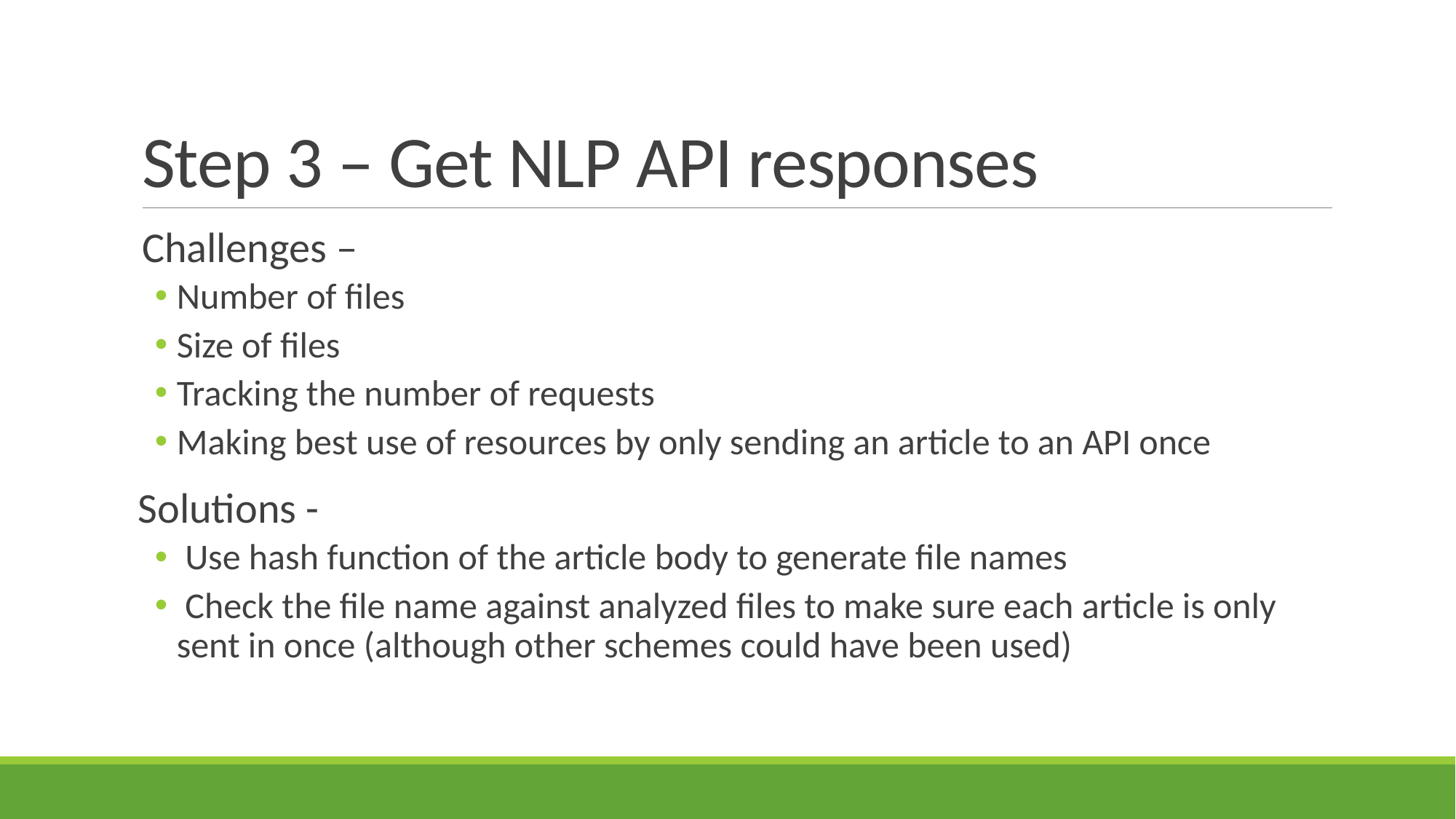

# Step 3 – Get NLP API responses
Challenges –
Number of files
Size of files
Tracking the number of requests
Making best use of resources by only sending an article to an API once
 Solutions -
 Use hash function of the article body to generate file names
 Check the file name against analyzed files to make sure each article is only sent in once (although other schemes could have been used)